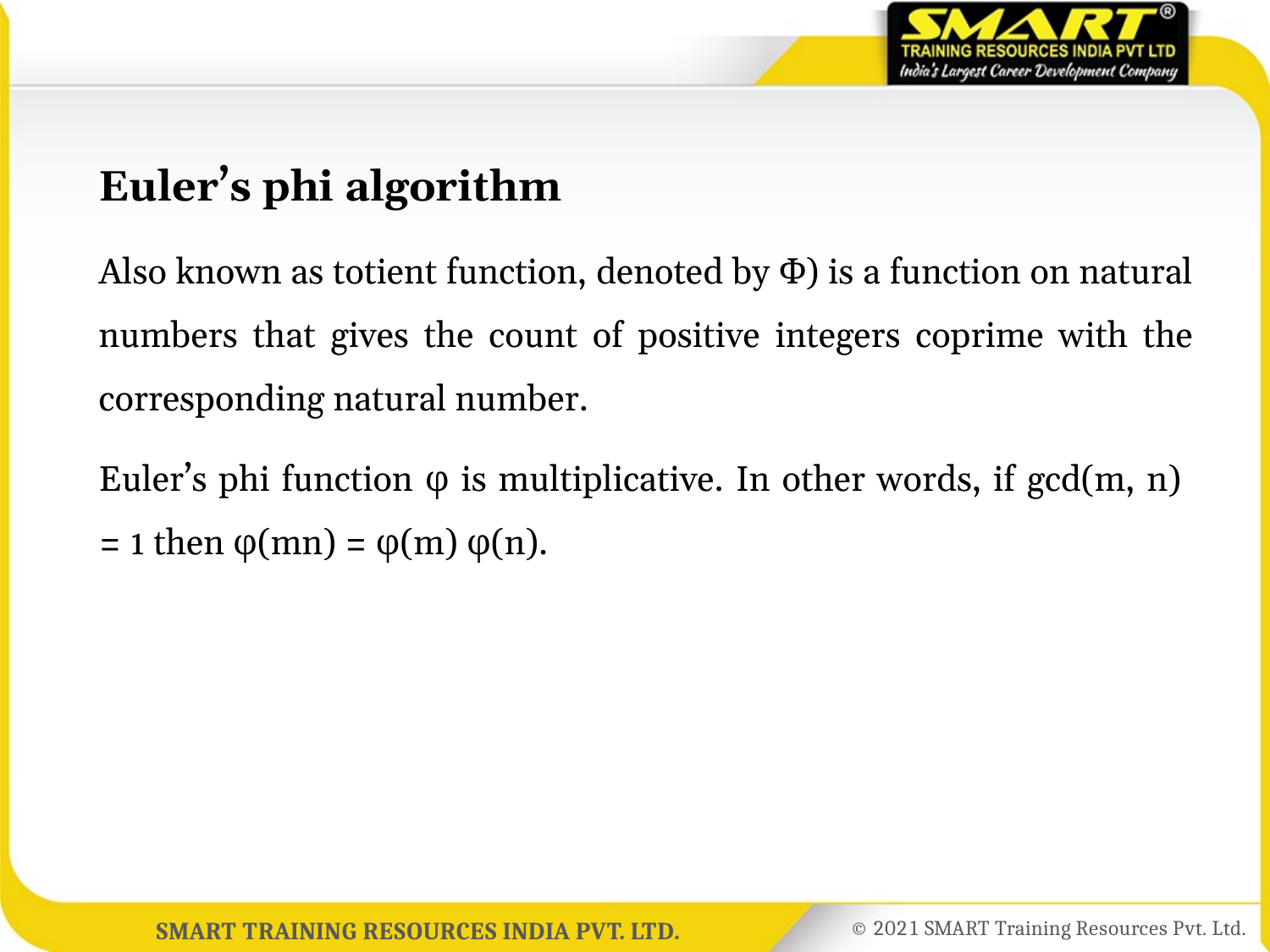

Euler’s phi algorithm
Also known as totient function, denoted by Φ) is a function on natural numbers that gives the count of positive integers coprime with the corresponding natural number.
Euler’s phi function φ is multiplicative. In other words, if gcd(m, n)
= 1 then φ(mn) = φ(m) φ(n).